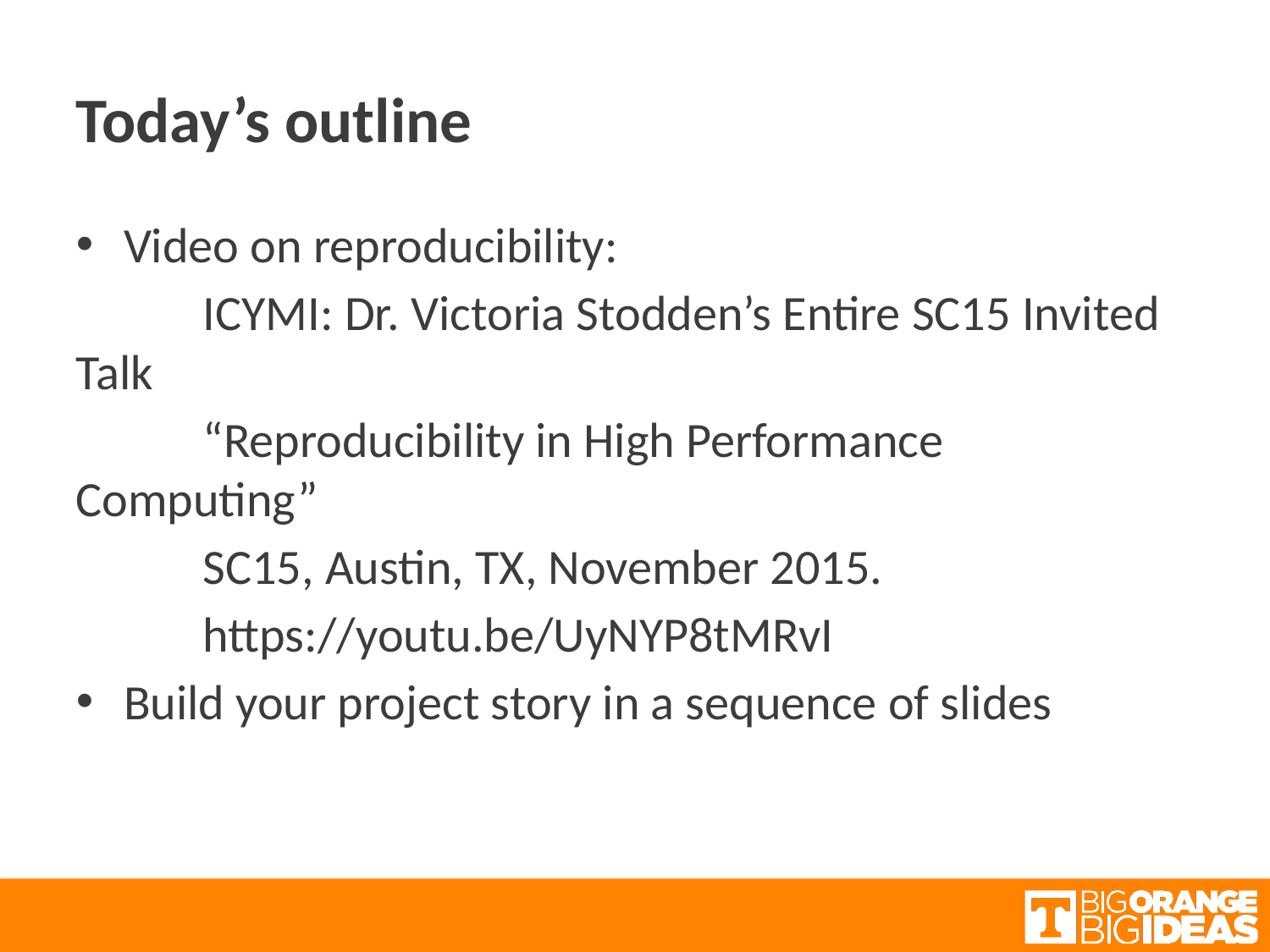

Today’s outline
Video on reproducibility:
 	ICYMI: Dr. Victoria Stodden’s Entire SC15 Invited Talk
	“Reproducibility in High Performance Computing”
	SC15, Austin, TX, November 2015.
	https://youtu.be/UyNYP8tMRvI
Build your project story in a sequence of slides